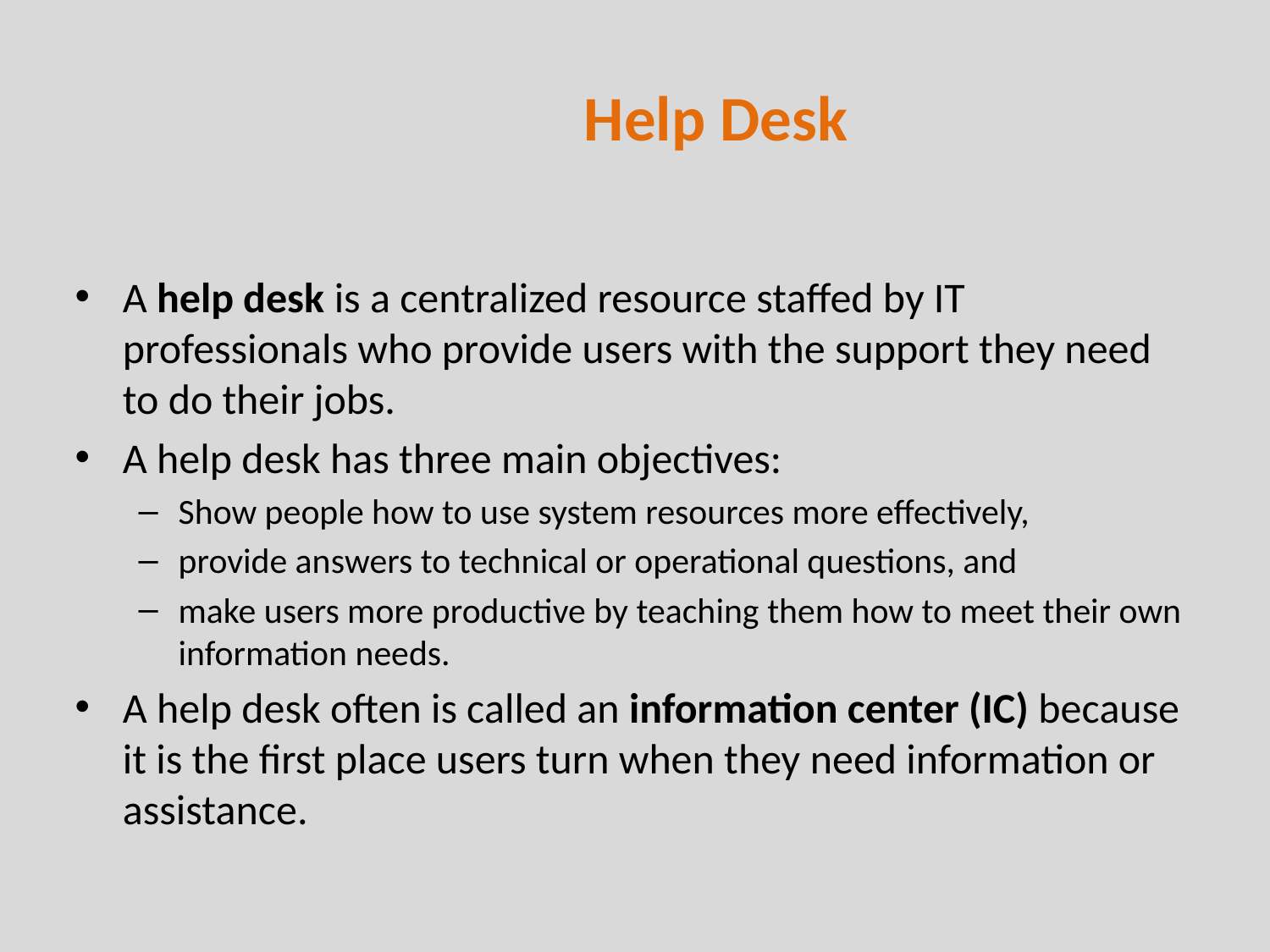

# Help Desk
A help desk is a centralized resource staffed by IT professionals who provide users with the support they need to do their jobs.
A help desk has three main objectives:
Show people how to use system resources more effectively,
provide answers to technical or operational questions, and
make users more productive by teaching them how to meet their own information needs.
A help desk often is called an information center (IC) because it is the first place users turn when they need information or assistance.